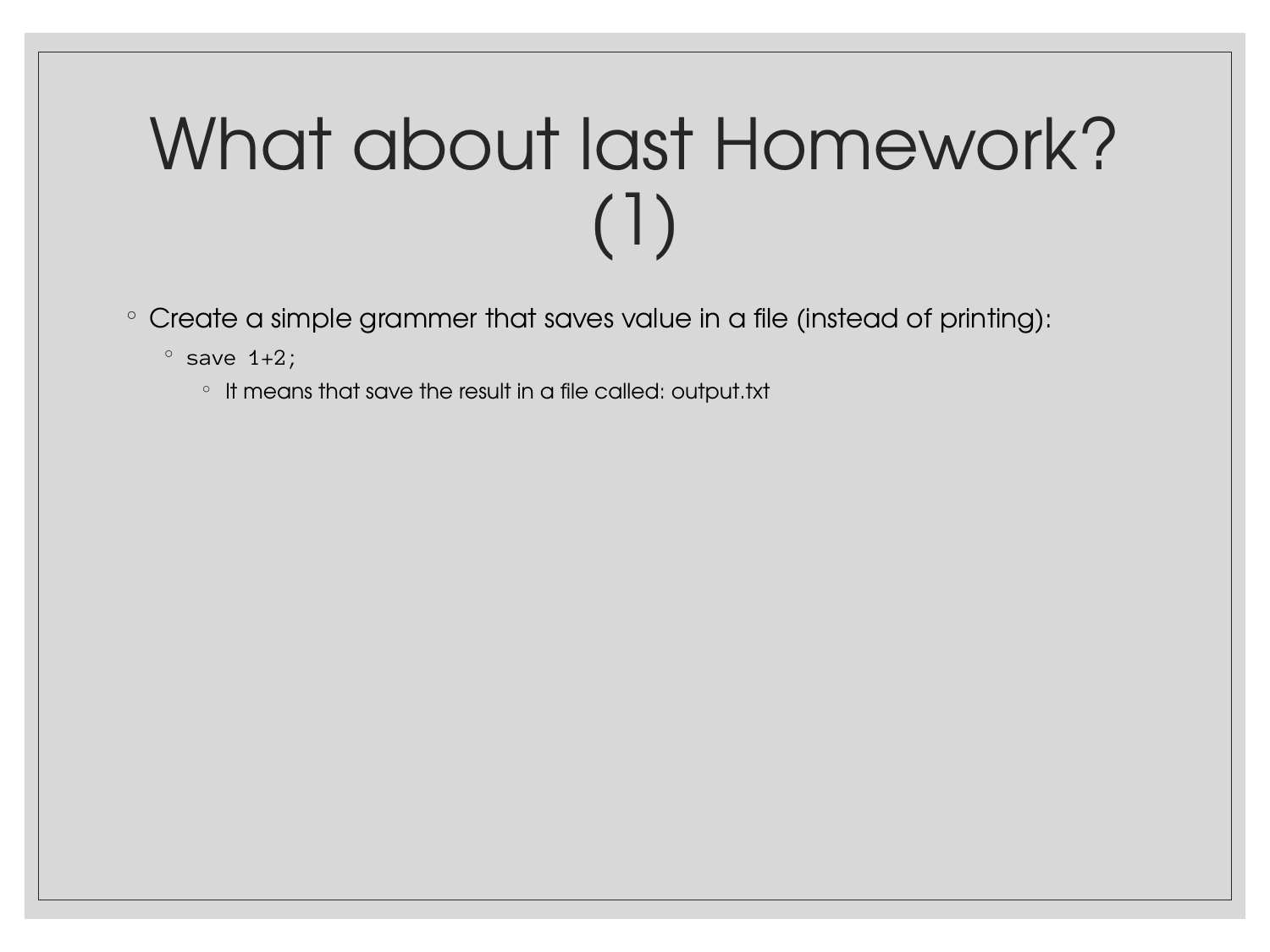

# What about last Homework? (1)
Create a simple grammer that saves value in a file (instead of printing):
save 1+2;
It means that save the result in a file called: output.txt